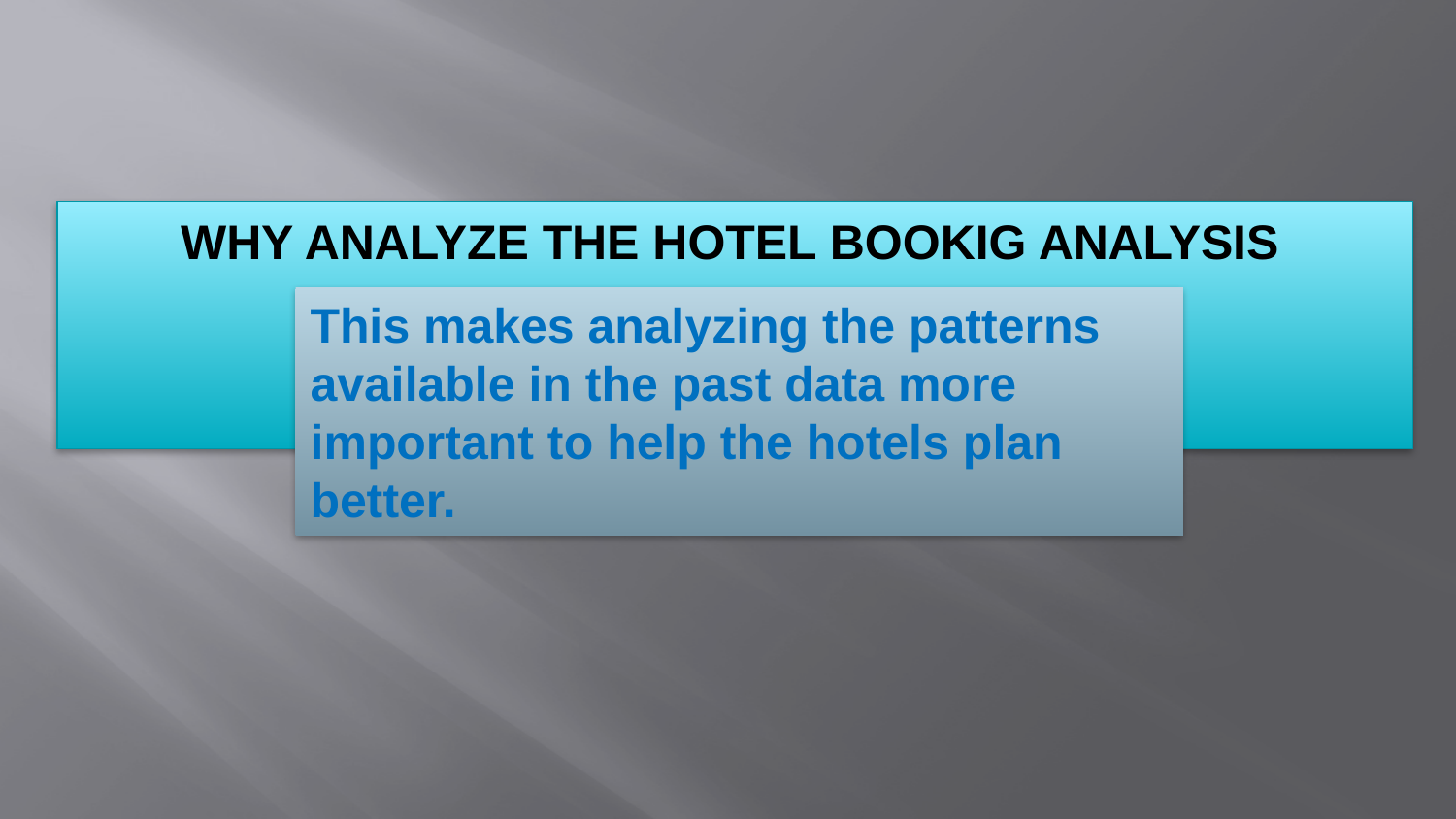

# WHY ANALYZE THE HOTEL BOOKIG ANALYSIS

This makes analyzing the patterns available in the past data more important to help the hotels plan better.